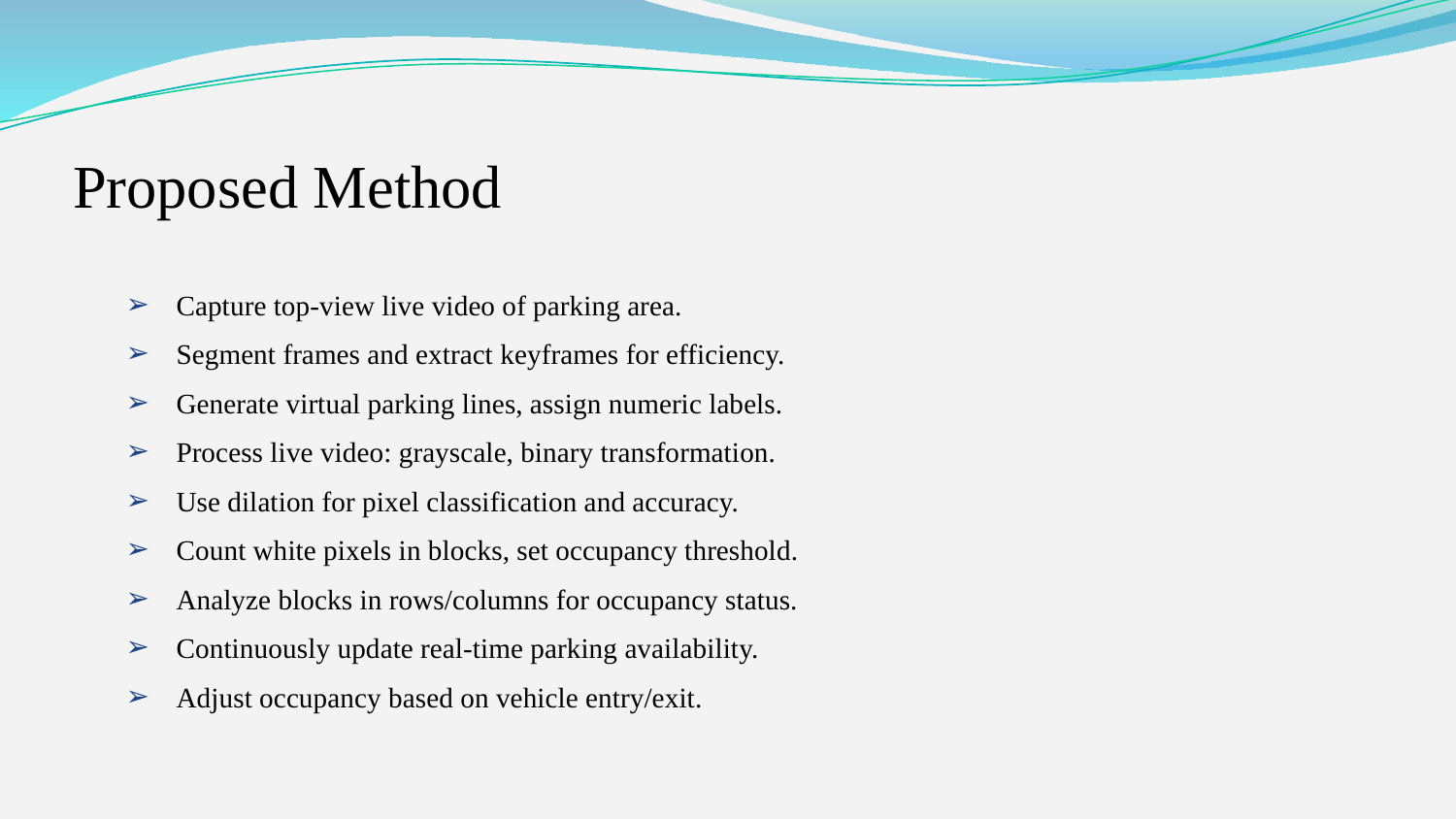

# Proposed Method

Capture top-view live video of parking area.
Segment frames and extract keyframes for efficiency.
Generate virtual parking lines, assign numeric labels.
Process live video: grayscale, binary transformation.
Use dilation for pixel classification and accuracy.
Count white pixels in blocks, set occupancy threshold.
Analyze blocks in rows/columns for occupancy status.
Continuously update real-time parking availability.
Adjust occupancy based on vehicle entry/exit.